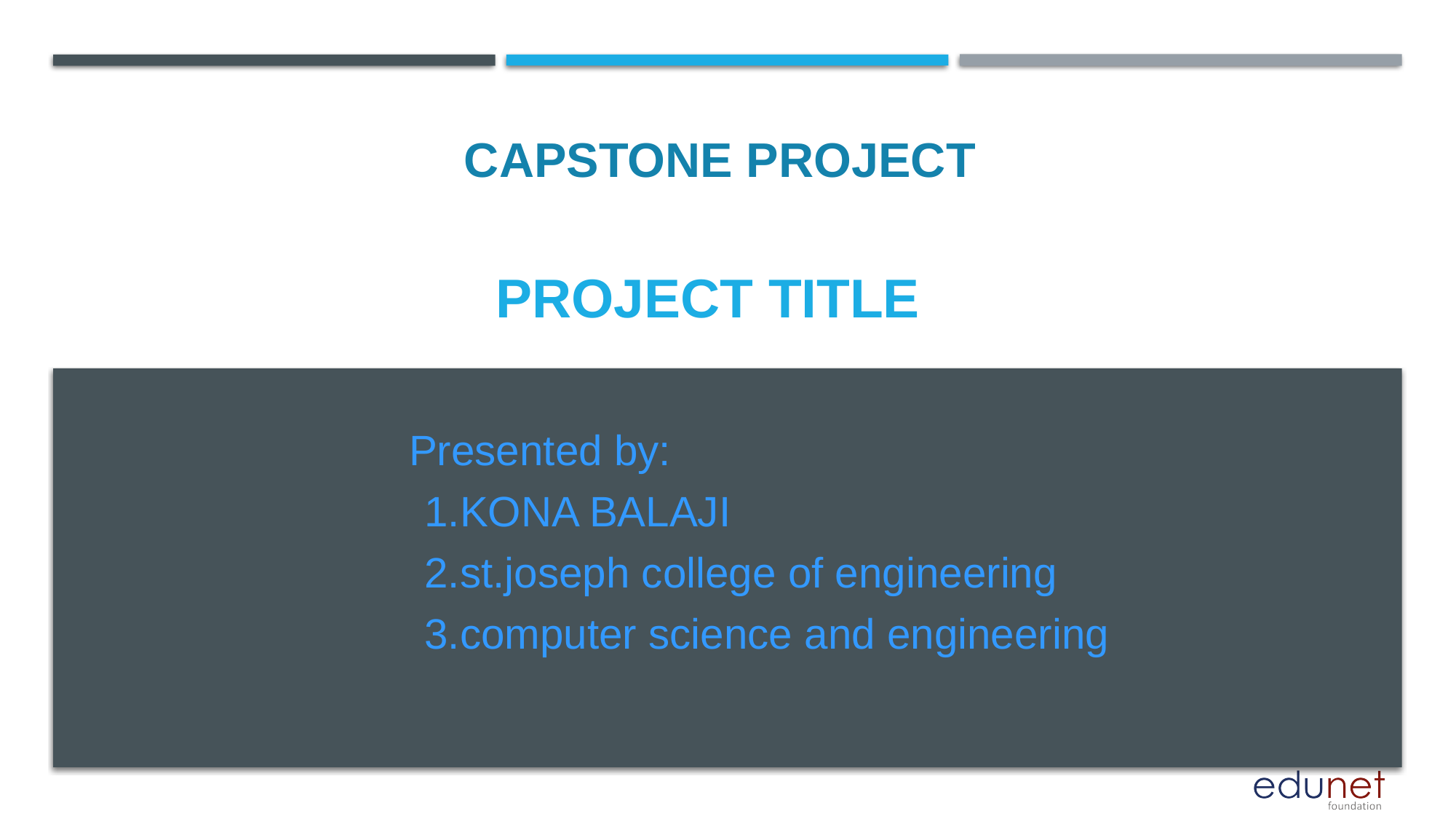

CAPSTONE PROJECT
# PROJECT TITLE
Presented by:
1.KONA BALAJI
2.st.joseph college of engineering
3.computer science and engineering